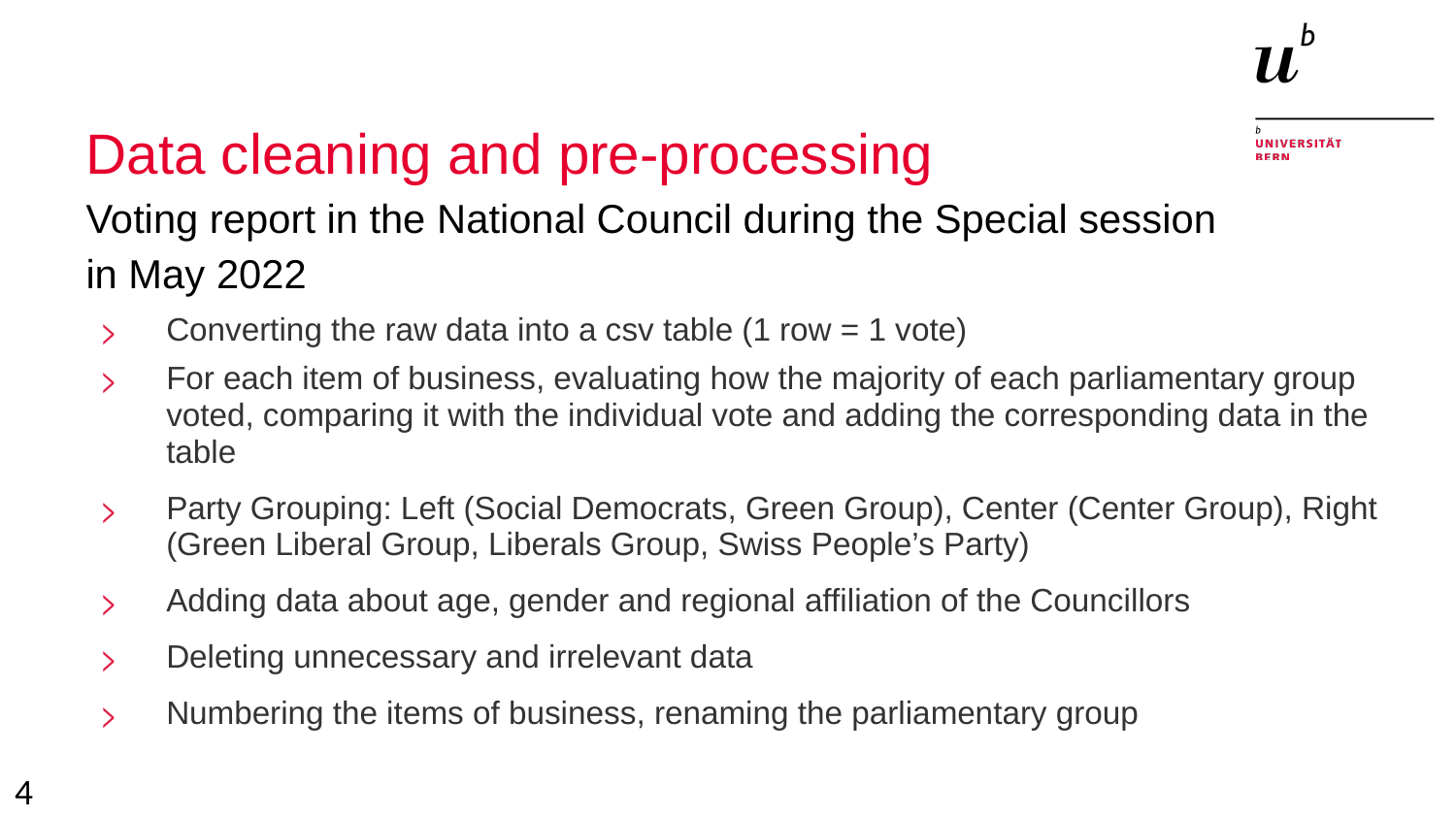

# Data cleaning and pre-processing
Voting report in the National Council during the Special session in May 2022

Converting the raw data into a csv table (1 row = 1 vote)
For each item of business, evaluating how the majority of each parliamentary group voted, comparing it with the individual vote and adding the corresponding data in the table
Party Grouping: Left (Social Democrats, Green Group), Center (Center Group), Right (Green Liberal Group, Liberals Group, Swiss People’s Party)
Adding data about age, gender and regional affiliation of the Councillors
Deleting unnecessary and irrelevant data
Numbering the items of business, renaming the parliamentary group

4